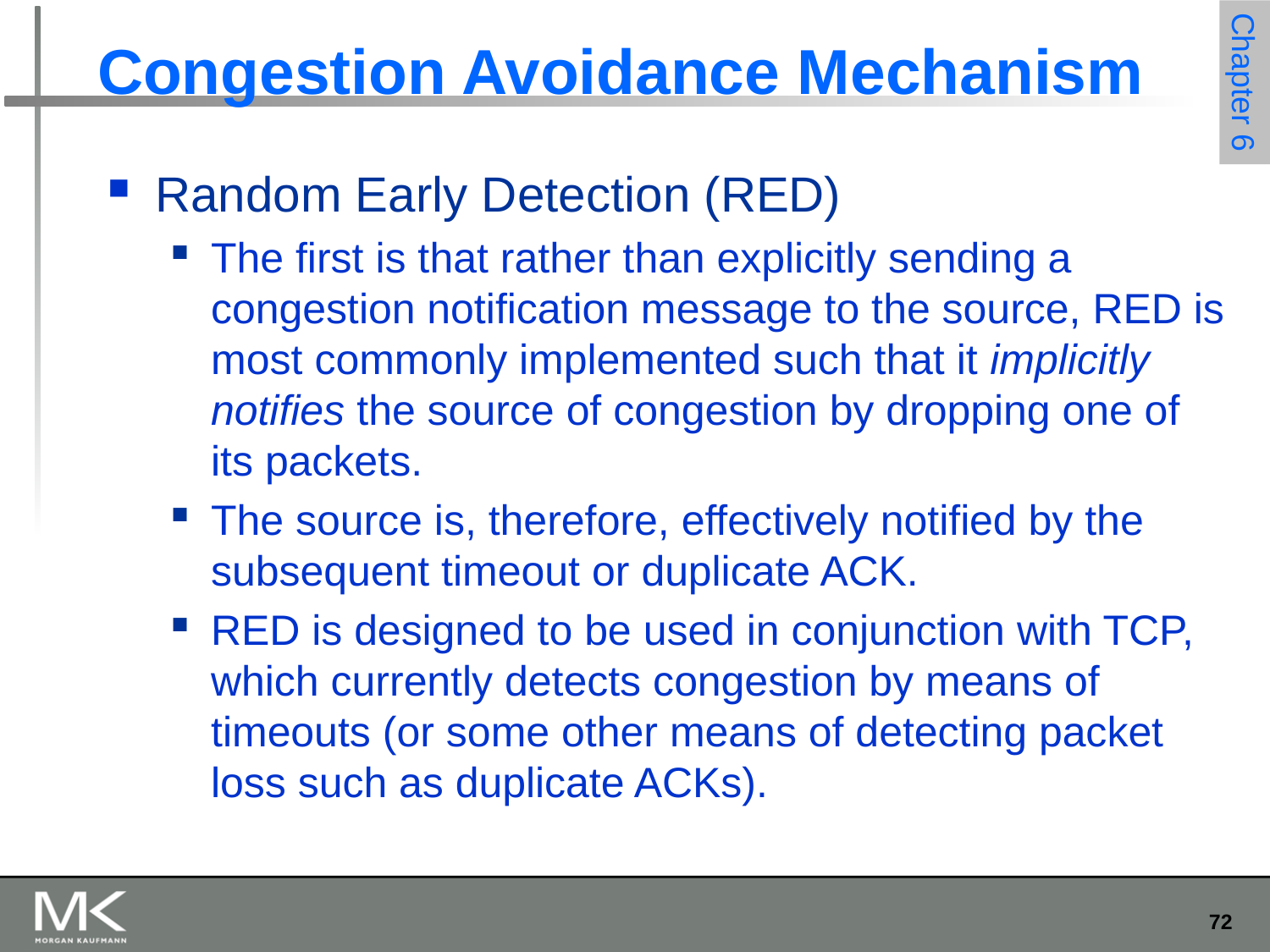

# Congestion Avoidance Mechanism
Random Early Detection (RED)
The first is that rather than explicitly sending a congestion notification message to the source, RED is most commonly implemented such that it implicitly notifies the source of congestion by dropping one of its packets.
The source is, therefore, effectively notified by the subsequent timeout or duplicate ACK.
RED is designed to be used in conjunction with TCP, which currently detects congestion by means of timeouts (or some other means of detecting packet loss such as duplicate ACKs).